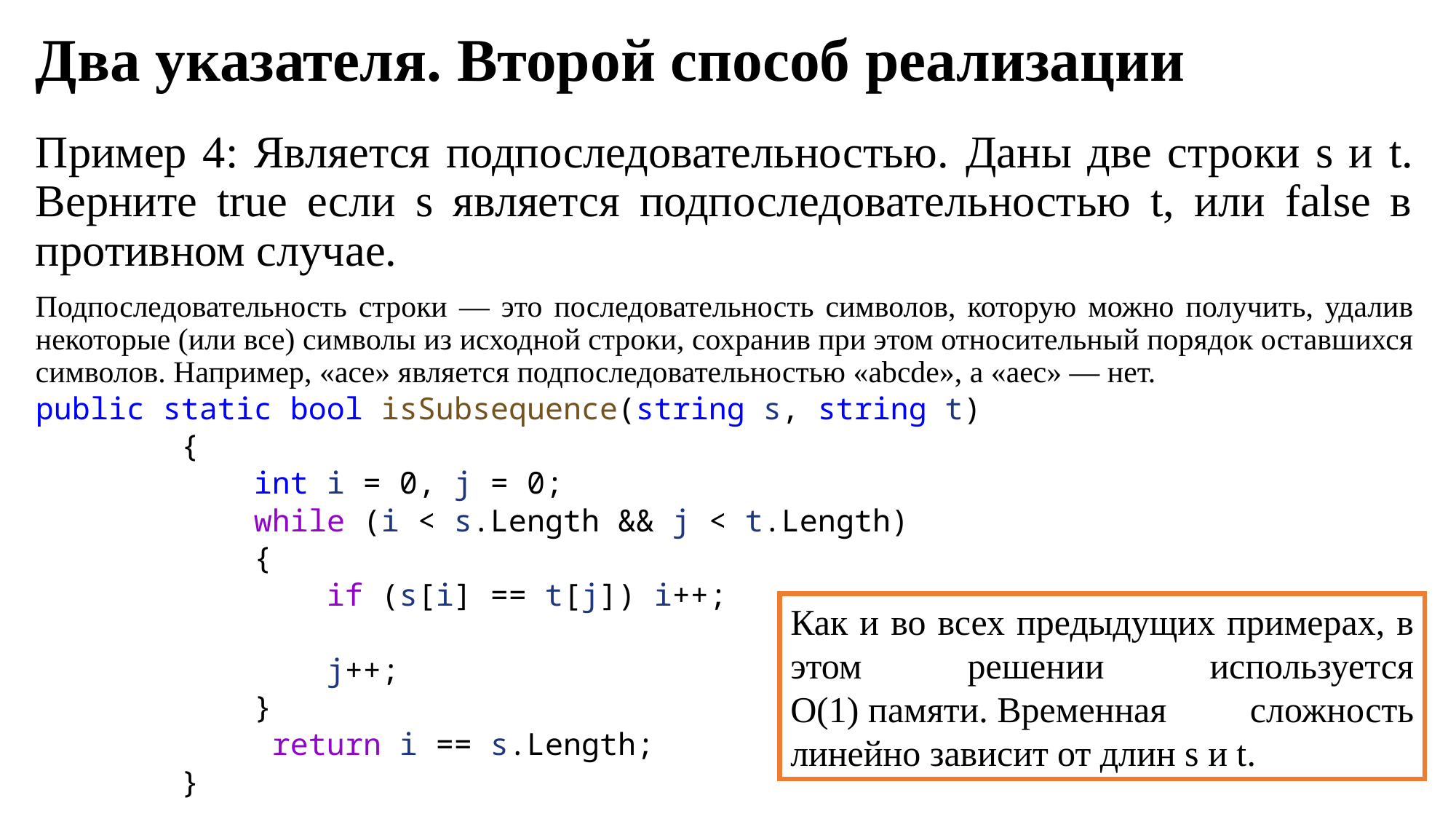

# Два указателя. Второй способ реализации
Пример 4: Является подпоследовательностью. Даны две строки s и t. Верните true если s является подпоследовательностью t, или false в противном случае.
Подпоследовательность строки — это последовательность символов, которую можно получить, удалив некоторые (или все) символы из исходной строки, сохранив при этом относительный порядок оставшихся символов. Например, «ace» является подпоследовательностью «abcde», а «aec» — нет.
public static bool isSubsequence(string s, string t)
        {
            int i = 0, j = 0;
            while (i < s.Length && j < t.Length)
            {
                if (s[i] == t[j]) i++;

                j++;
            }
             return i == s.Length;
        }

Как и во всех предыдущих примерах, в этом решении используется O(1) памяти. Временная сложность линейно зависит от длин s и t.